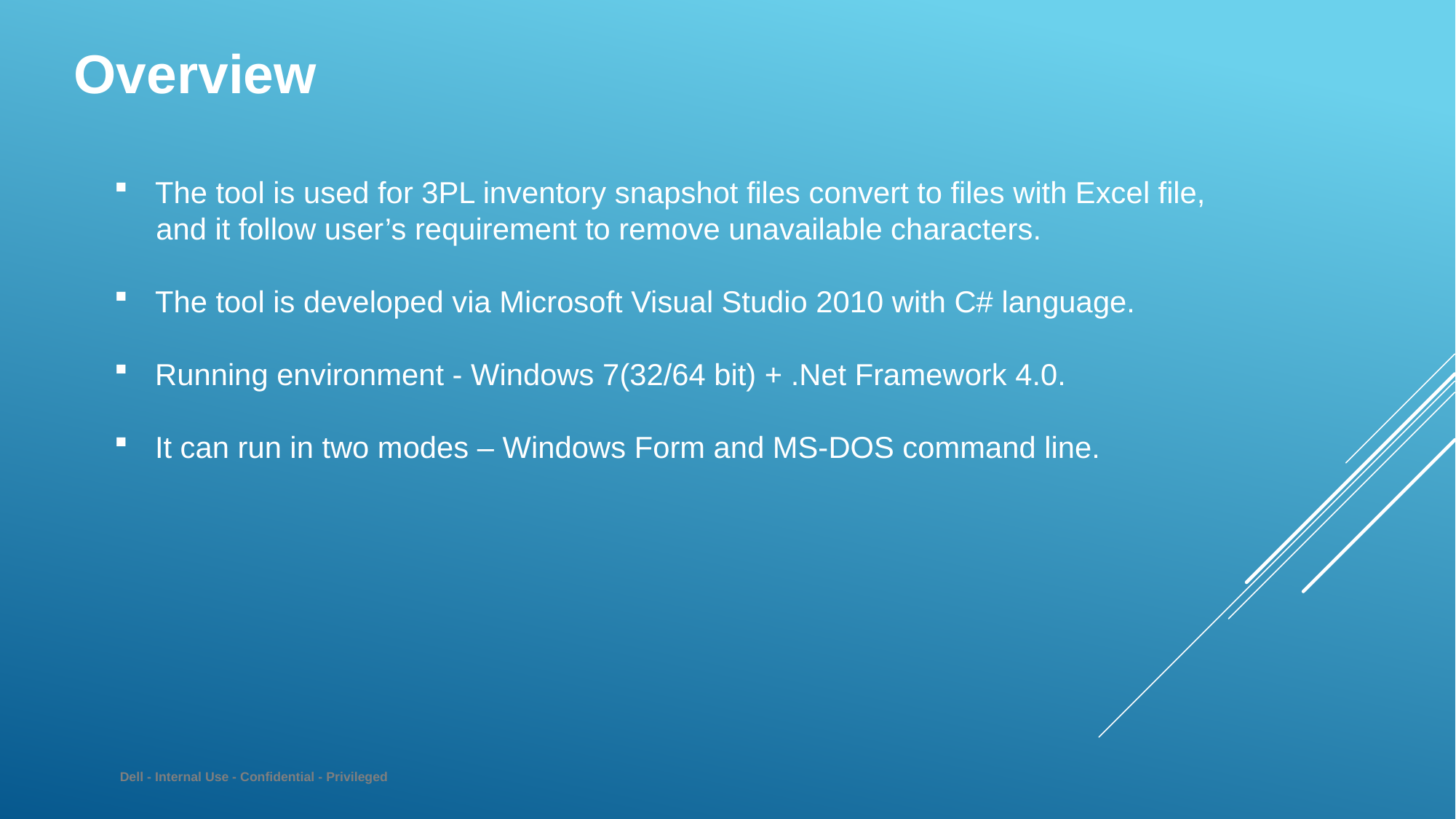

Overview
The tool is used for 3PL inventory snapshot files convert to files with Excel file,
     and it follow user’s requirement to remove unavailable characters.

The tool is developed via Microsoft Visual Studio 2010 with C# language.

Running environment - Windows 7(32/64 bit) + .Net Framework 4.0.

It can run in two modes – Windows Form and MS-DOS command line.